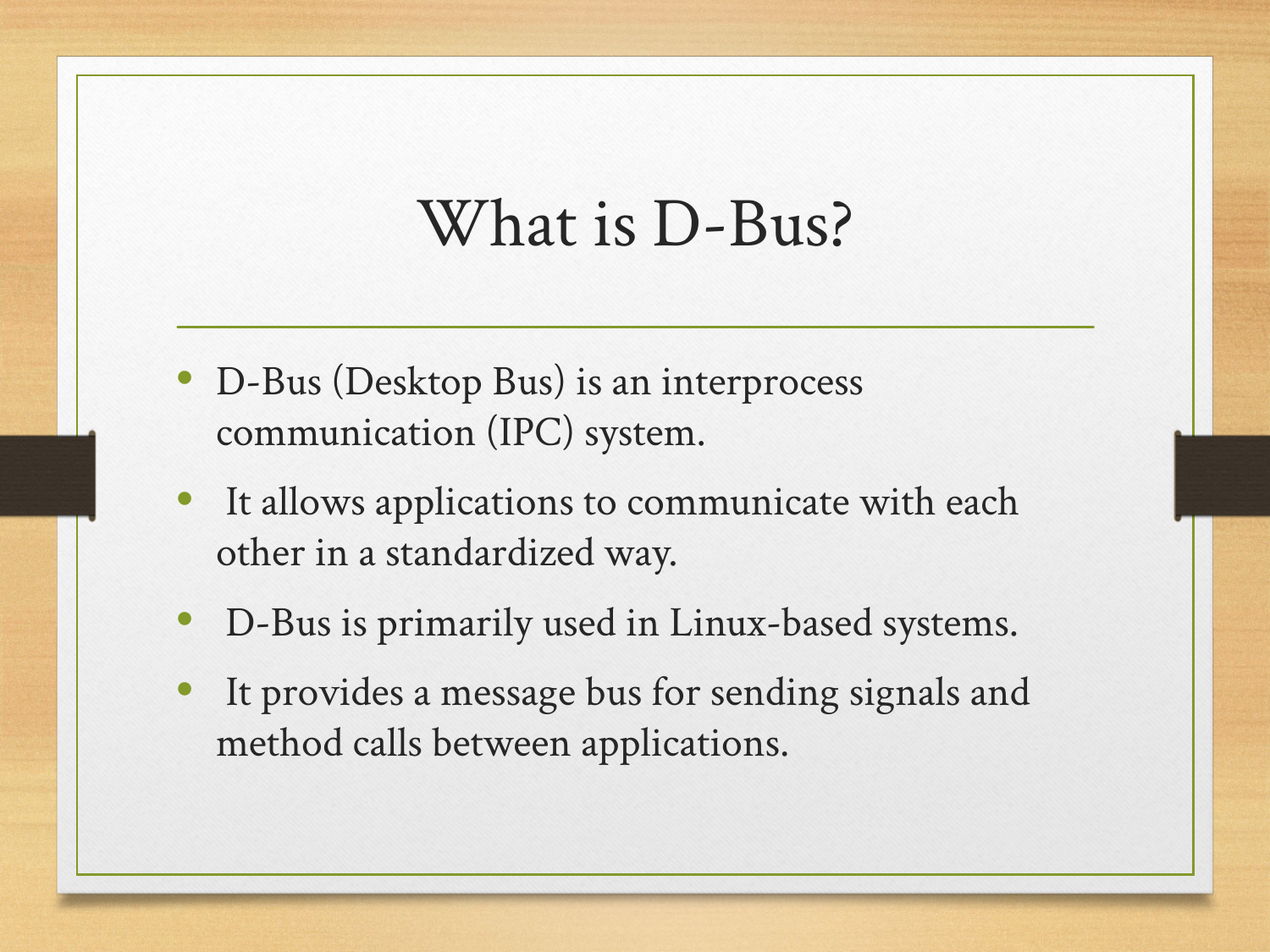

# What is D-Bus?
D-Bus (Desktop Bus) is an interprocess communication (IPC) system.
 It allows applications to communicate with each other in a standardized way.
 D-Bus is primarily used in Linux-based systems.
 It provides a message bus for sending signals and method calls between applications.